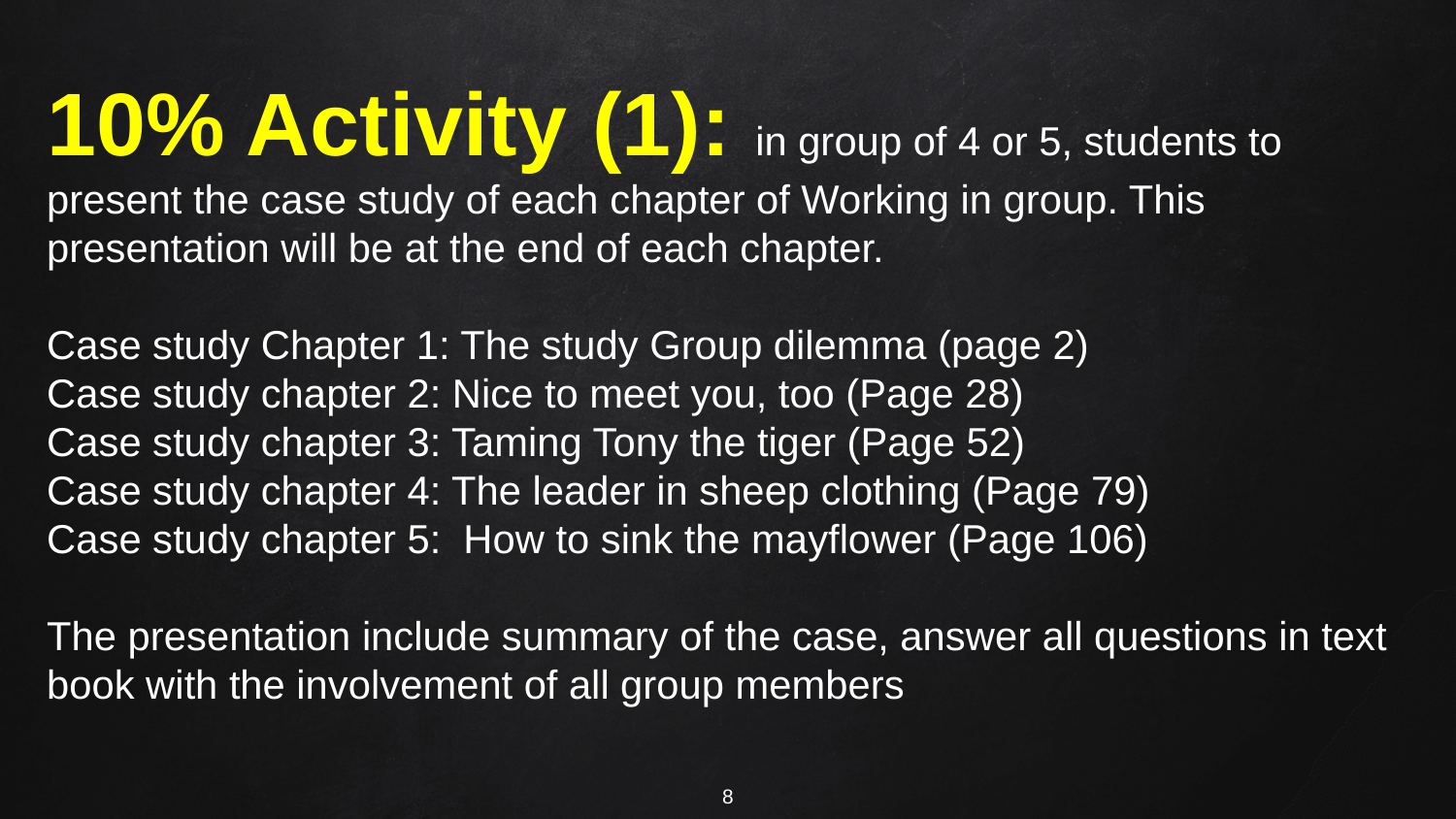

10% Activity (1): in group of 4 or 5, students to present the case study of each chapter of Working in group. This presentation will be at the end of each chapter.

Case study Chapter 1: The study Group dilemma (page 2)
Case study chapter 2: Nice to meet you, too (Page 28)
Case study chapter 3: Taming Tony the tiger (Page 52)
Case study chapter 4: The leader in sheep clothing (Page 79)
Case study chapter 5:  How to sink the mayflower (Page 106)

The presentation include summary of the case, answer all questions in text book with the involvement of all group members

8